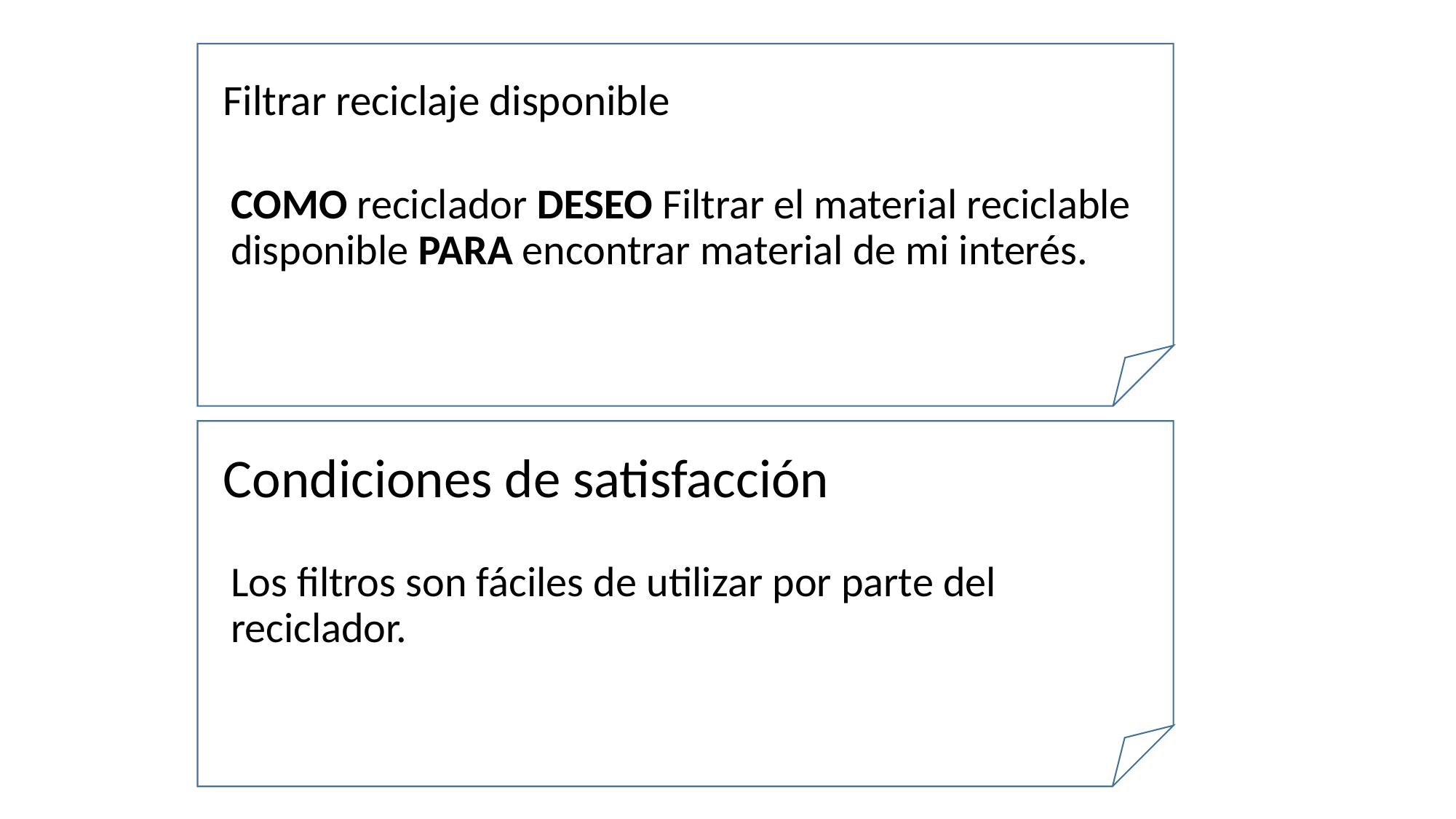

# Filtrar reciclaje disponible
COMO reciclador DESEO Filtrar el material reciclable disponible PARA encontrar material de mi interés.

Condiciones de satisfacción
Los filtros son fáciles de utilizar por parte del reciclador.